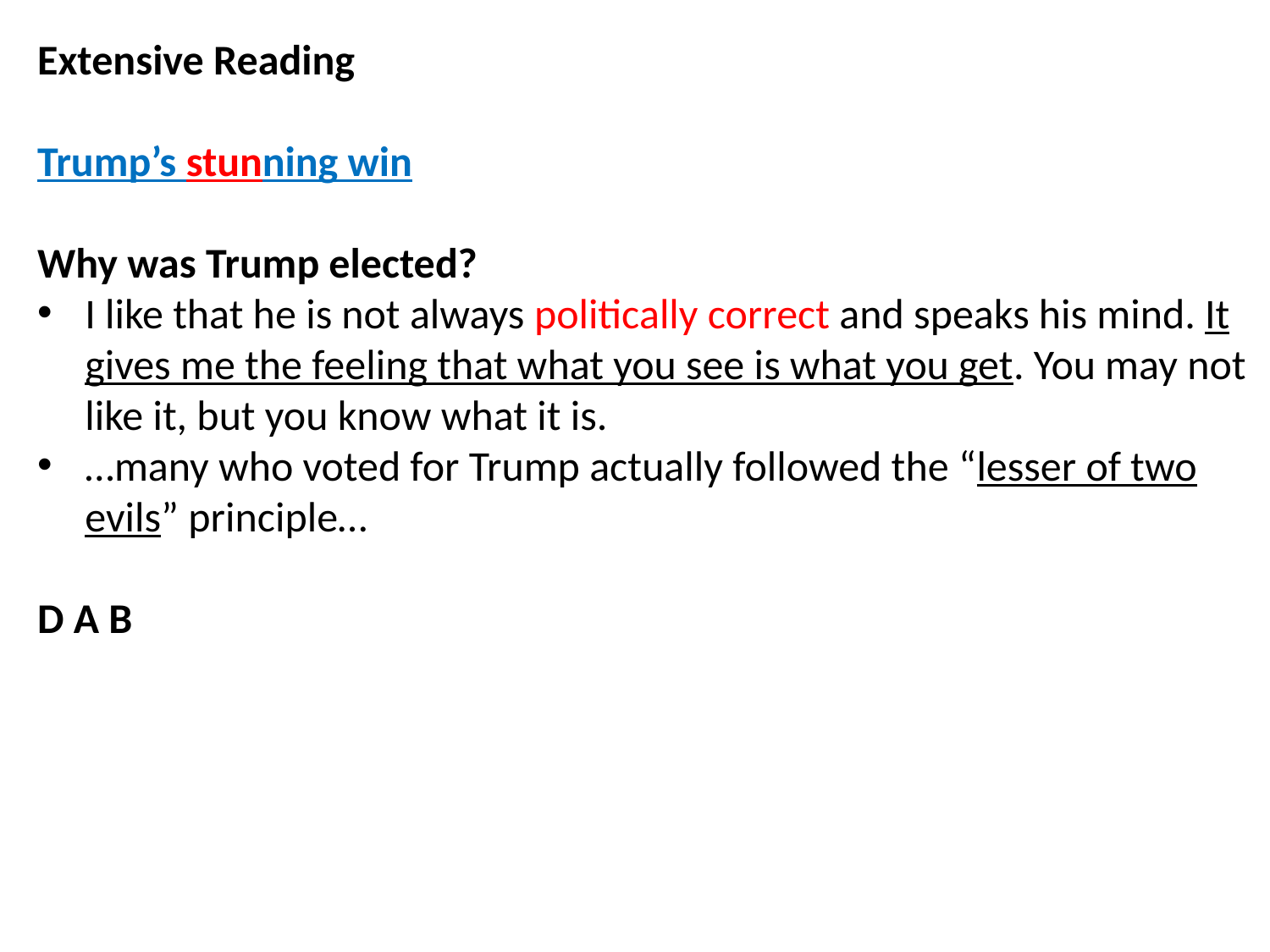

Extensive Reading

Trump’s stunning win

Why was Trump elected?
I like that he is not always politically correct and speaks his mind. It gives me the feeling that what you see is what you get. You may not like it, but you know what it is.
…many who voted for Trump actually followed the “lesser of two evils” principle…

D A B